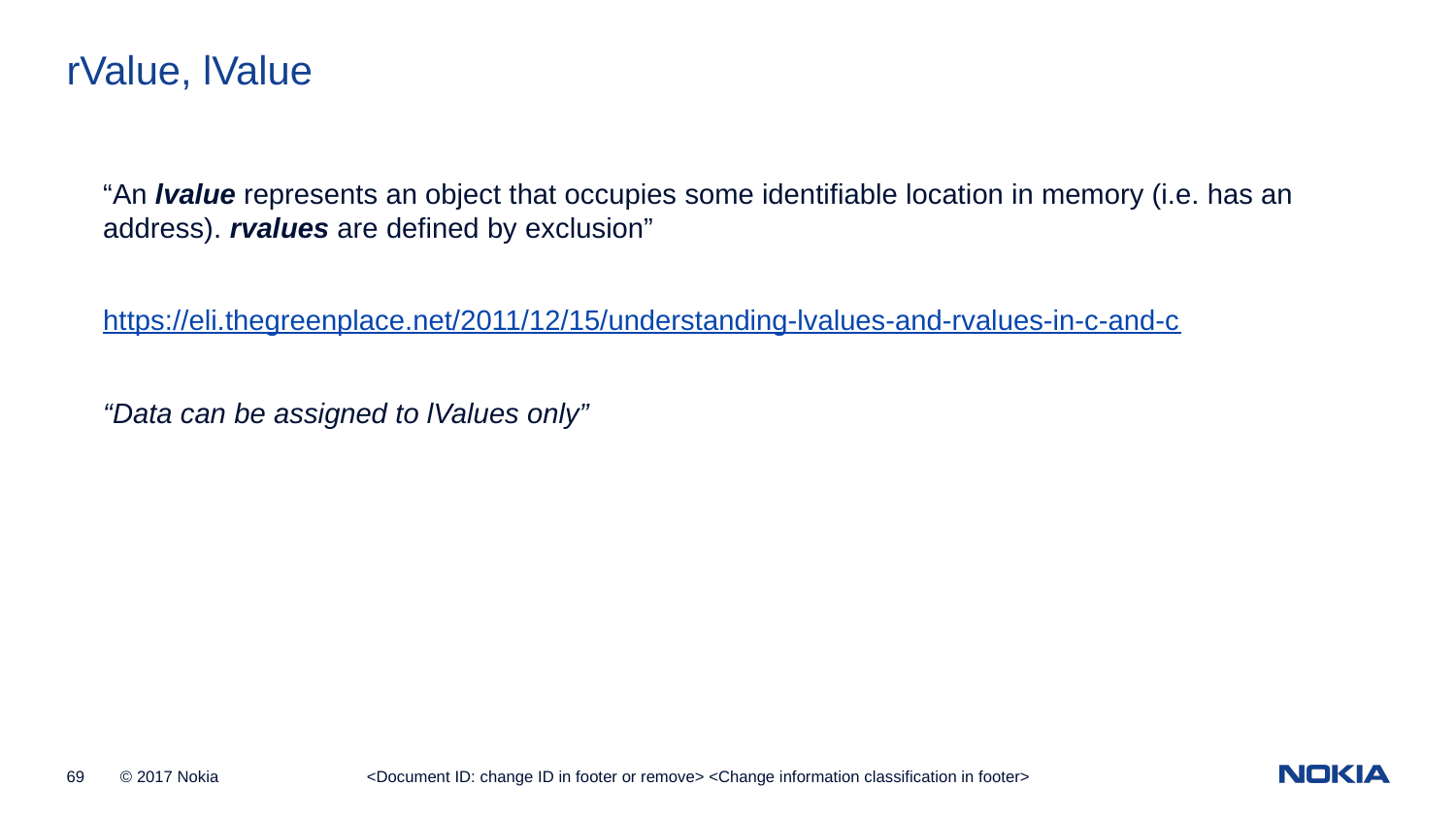

rValue, lValue

“An lvalue represents an object that occupies some identifiable location in memory (i.e. has an address). rvalues are defined by exclusion”

https://eli.thegreenplace.net/2011/12/15/understanding-lvalues-and-rvalues-in-c-and-c

“Data can be assigned to lValues only”

<Document ID: change ID in footer or remove> <Change information classification in footer>